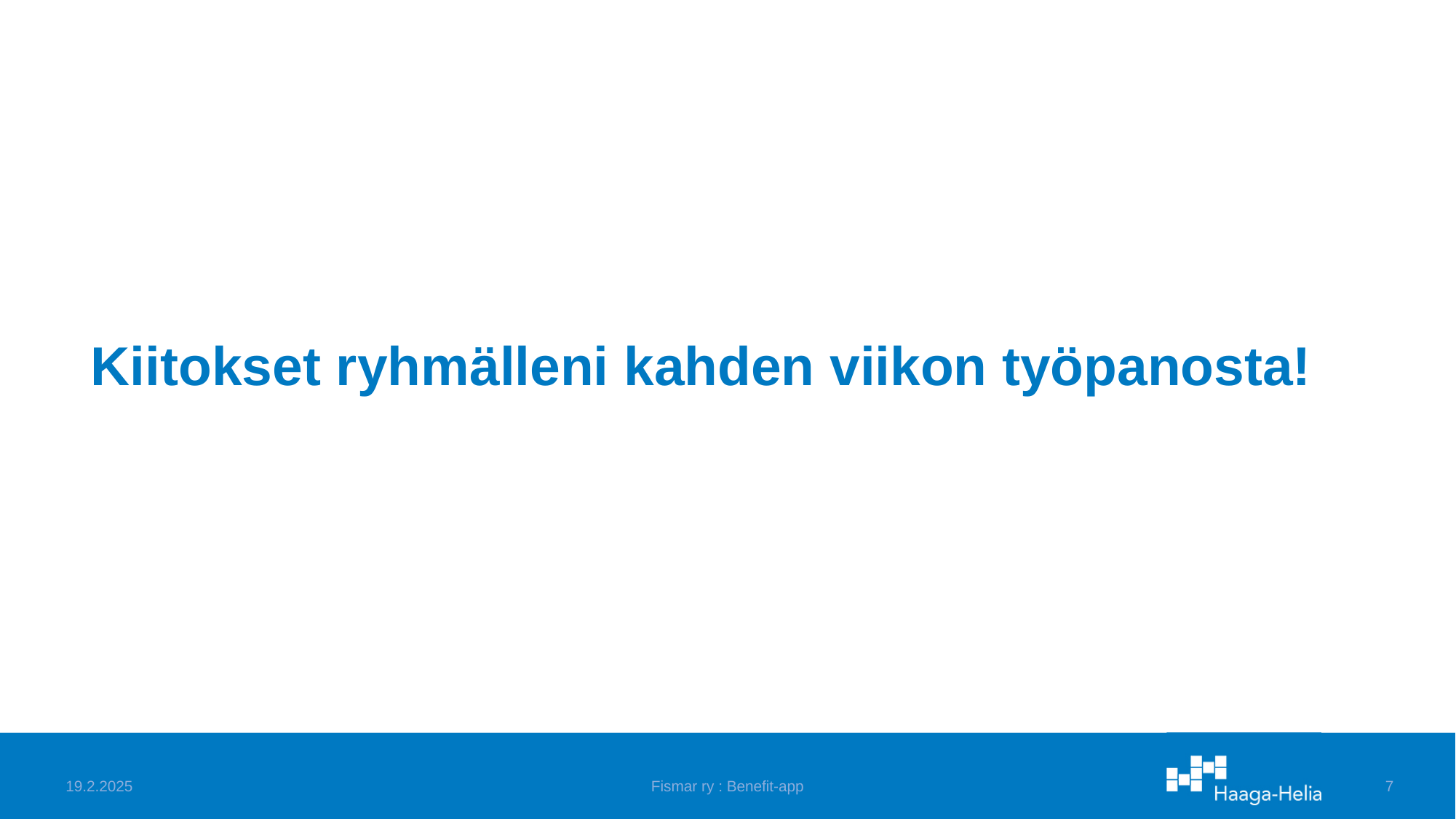

# Kiitokset ryhmälleni kahden viikon työpanosta!
19.2.2025
Fismar ry : Benefit-app
7